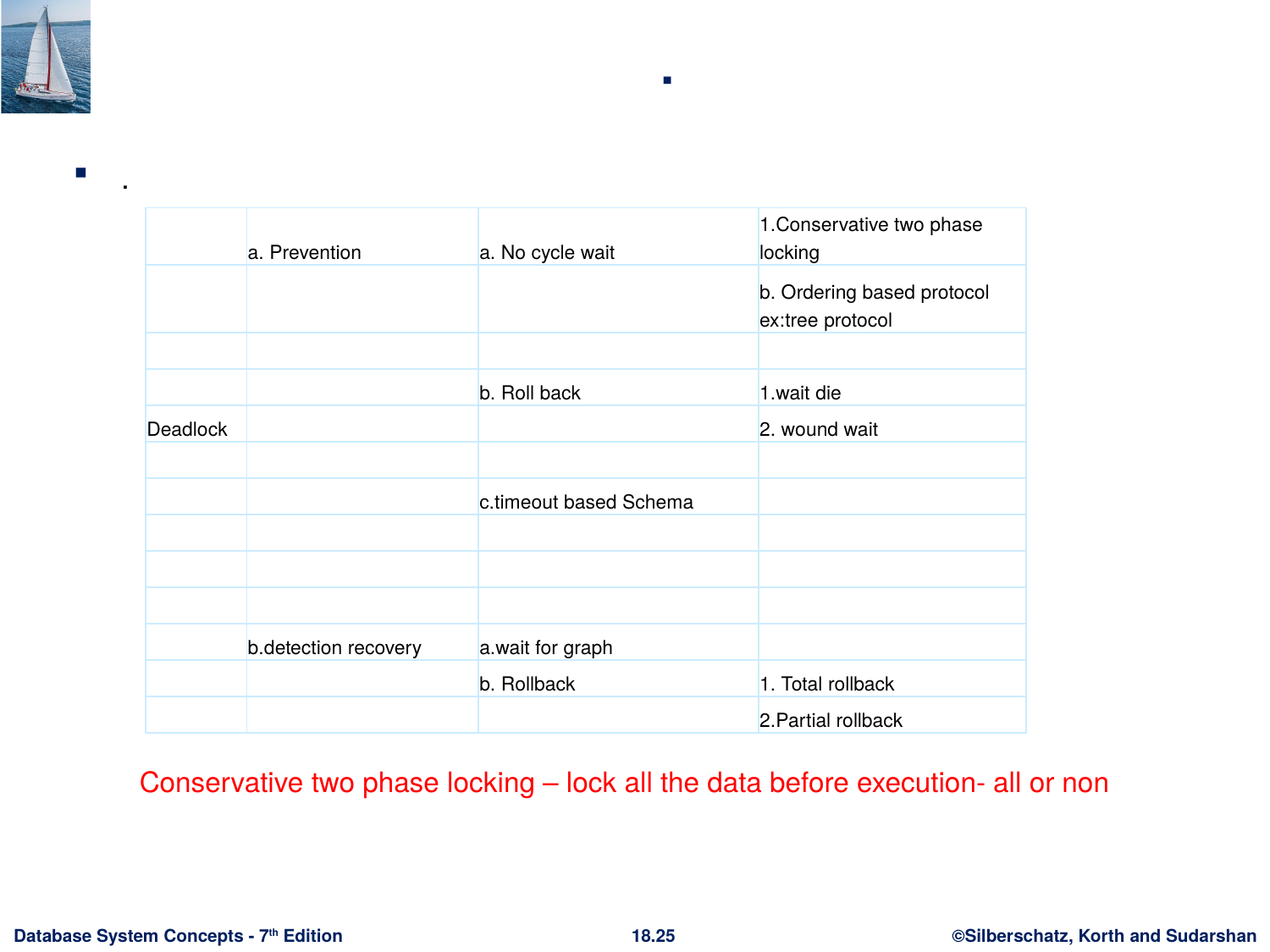

# .
.
|  | a. Prevention | a. No cycle wait | 1.Conservative two phase locking |
| --- | --- | --- | --- |
|  |  |  | b. Ordering based protocol ex:tree protocol |
|  |  |  |  |
|  |  | b. Roll back | 1.wait die |
| Deadlock |  |  | 2. wound wait |
|  |  |  |  |
|  |  | c.timeout based Schema |  |
|  |  |  |  |
|  |  |  |  |
|  |  |  |  |
|  | b.detection recovery | a.wait for graph |  |
|  |  | b. Rollback | 1. Total rollback |
|  |  |  | 2.Partial rollback |
Conservative two phase locking – lock all the data before execution- all or non